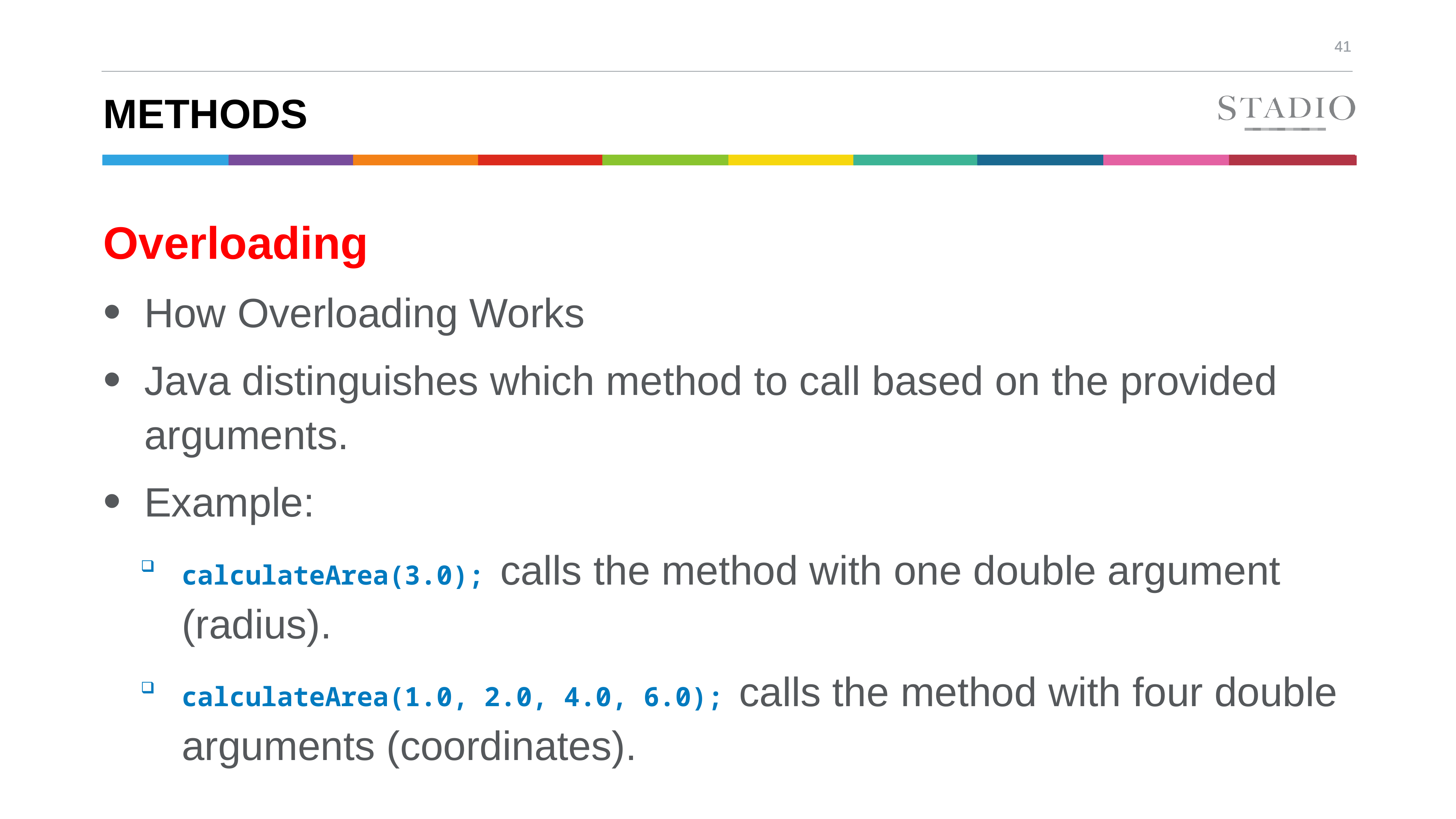

# methods

Overloading
How Overloading Works
Java distinguishes which method to call based on the provided arguments.
Example:
calculateArea(3.0); calls the method with one double argument (radius).
calculateArea(1.0, 2.0, 4.0, 6.0); calls the method with four double arguments (coordinates).